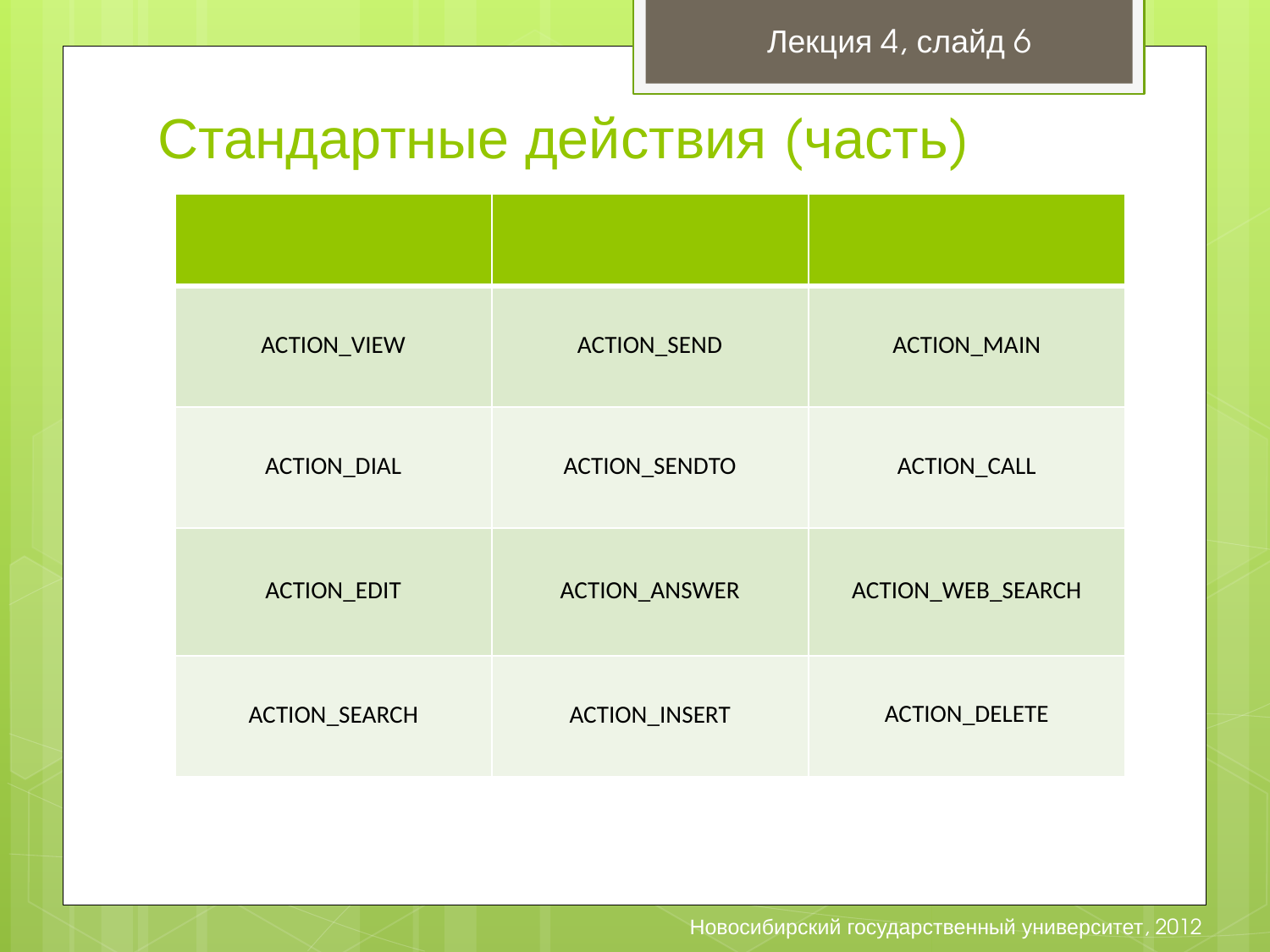

Лекция 4, слайд 6
# Стандартные действия (часть)
|  |  |  |
| --- | --- | --- |
| ACTION\_VIEW | ACTION\_SEND | ACTION\_MAIN |
| ACTION\_DIAL | ACTION\_SENDTO | ACTION\_CALL |
| ACTION\_EDIT | ACTION\_ANSWER | ACTION\_WEB\_SEARCH |
| ACTION\_SEARCH | ACTION\_INSERT | ACTION\_DELETE |
Новосибирский государственный университет, 2012